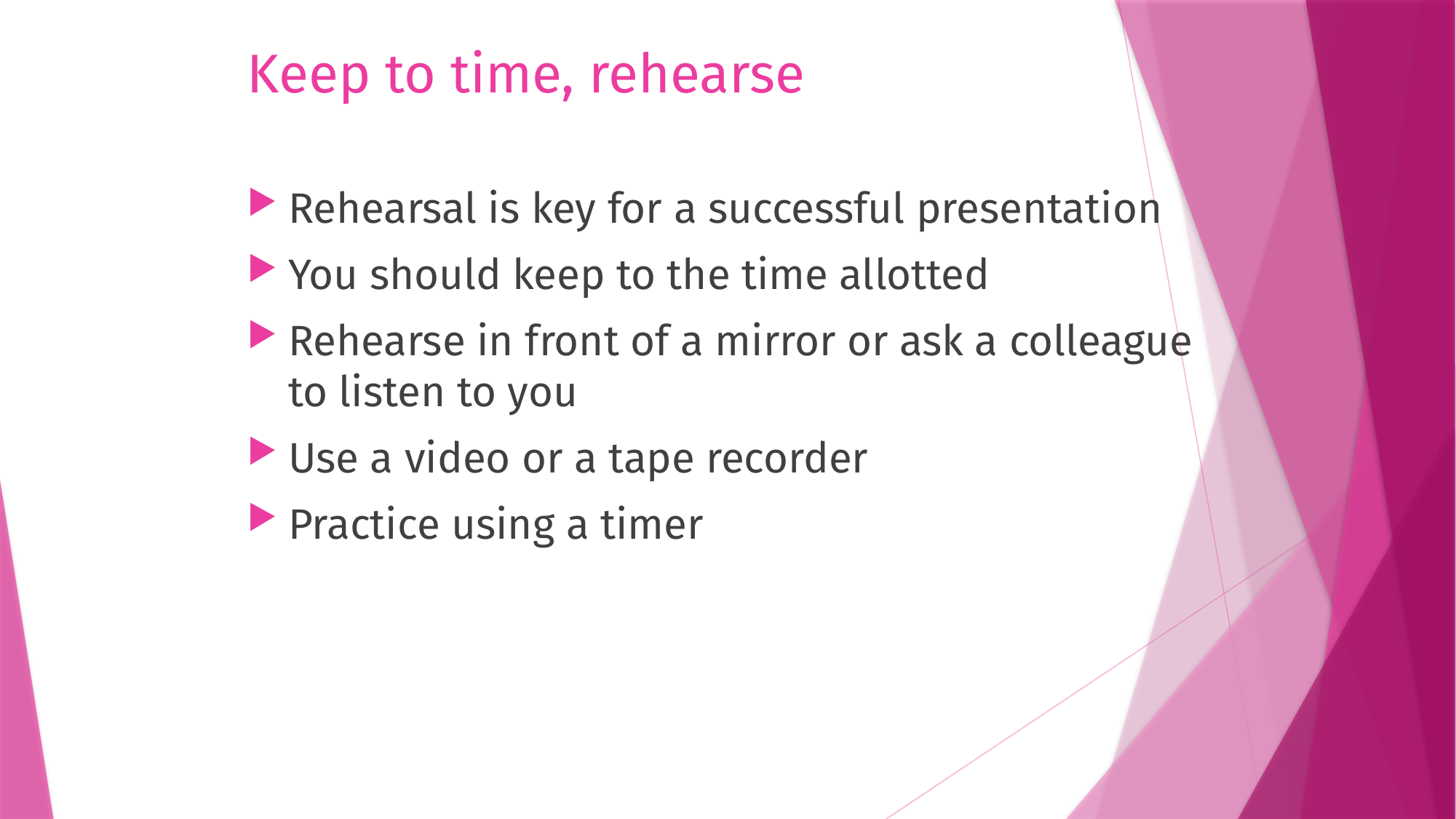

# Keep to time, rehearse

Rehearsal is key for a successful presentation
You should keep to the time allotted
Rehearse in front of a mirror or ask a colleague to listen to you
Use a video or a tape recorder
Practice using a timer